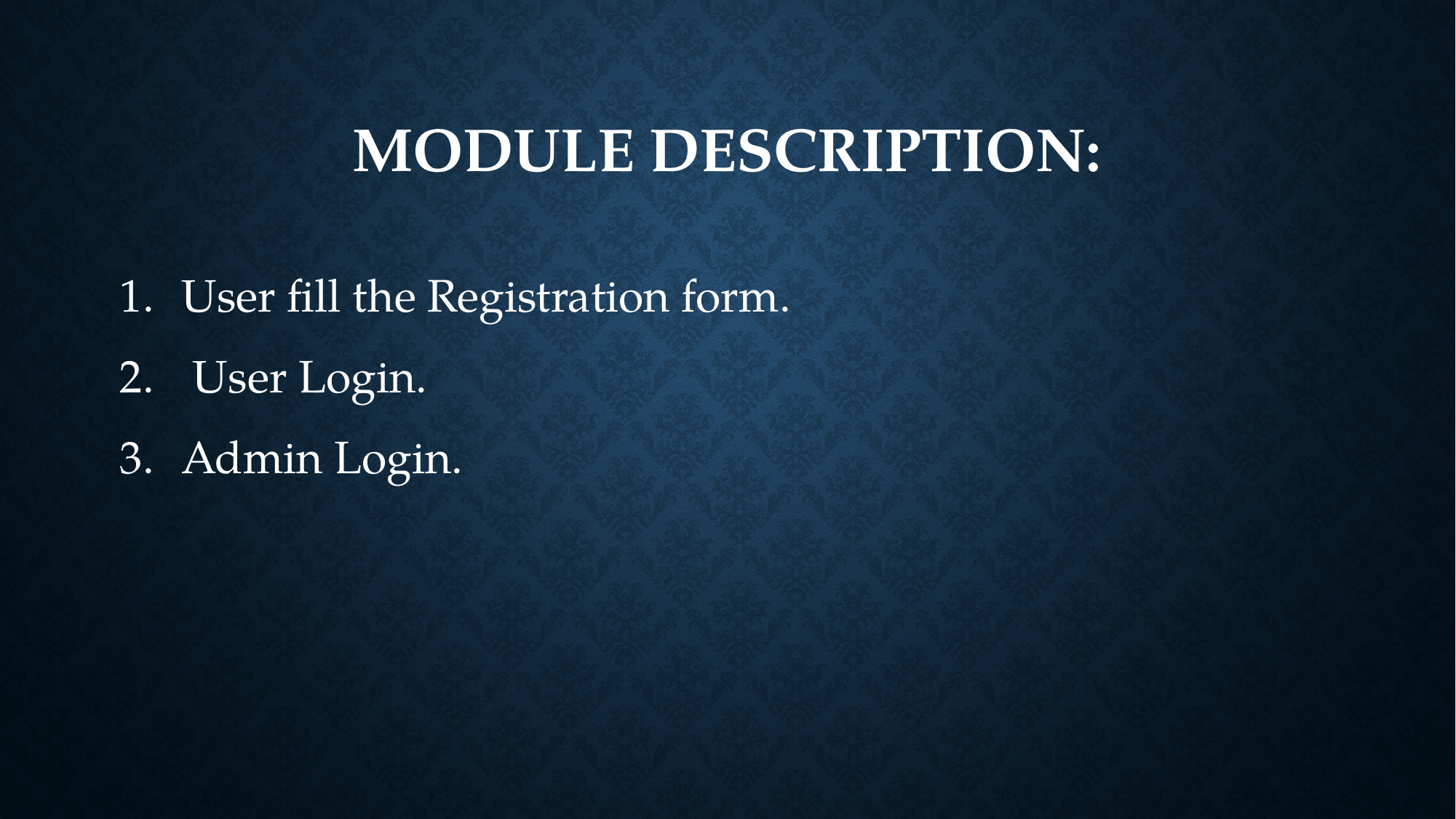

# Module Description:
User fill the Registration form.
 User Login.
Admin Login.